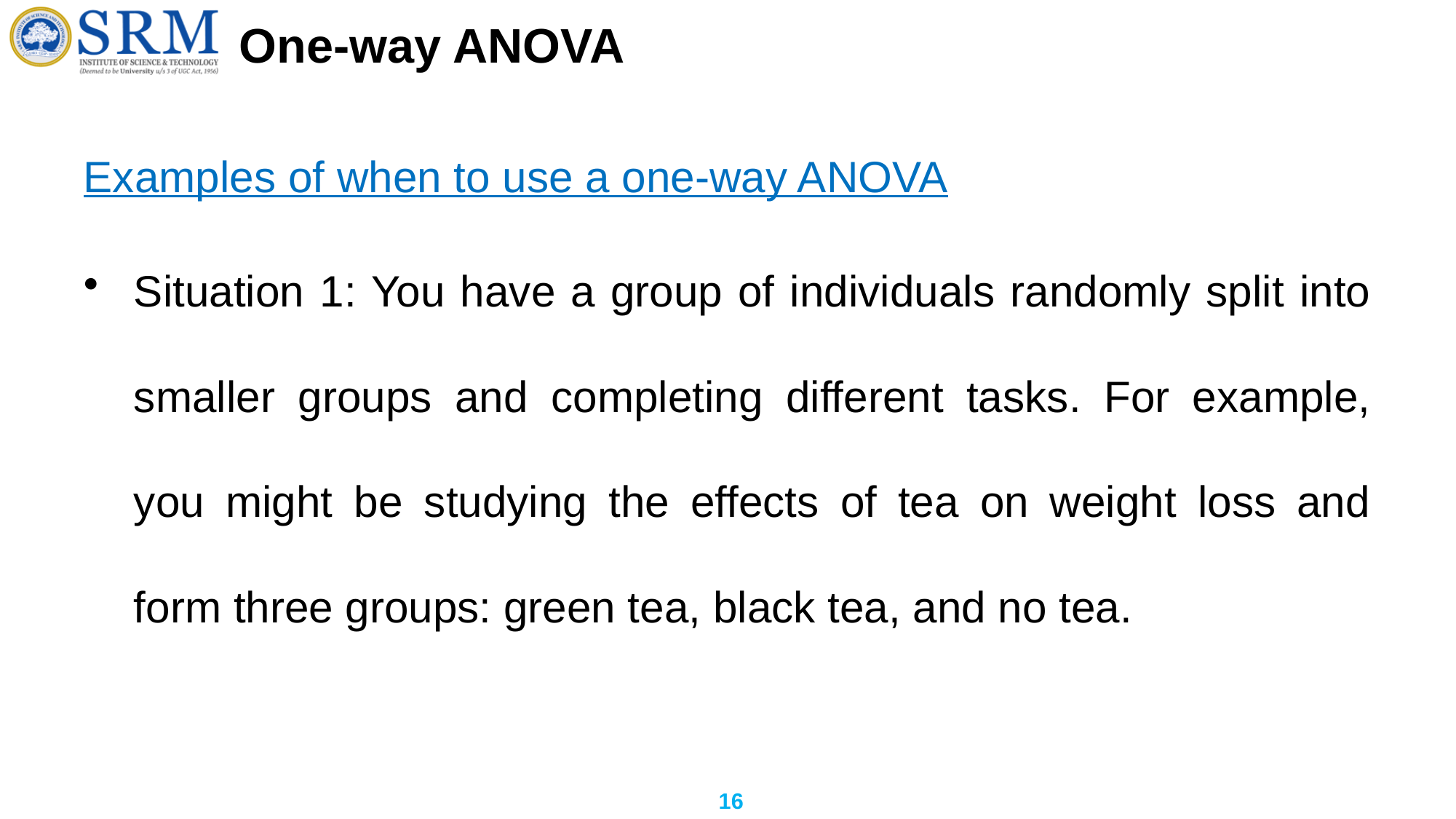

# One-way ANOVA
Examples of when to use a one-way ANOVA
Situation 1: You have a group of individuals randomly split into smaller groups and completing different tasks. For example, you might be studying the effects of tea on weight loss and form three groups: green tea, black tea, and no tea.
16